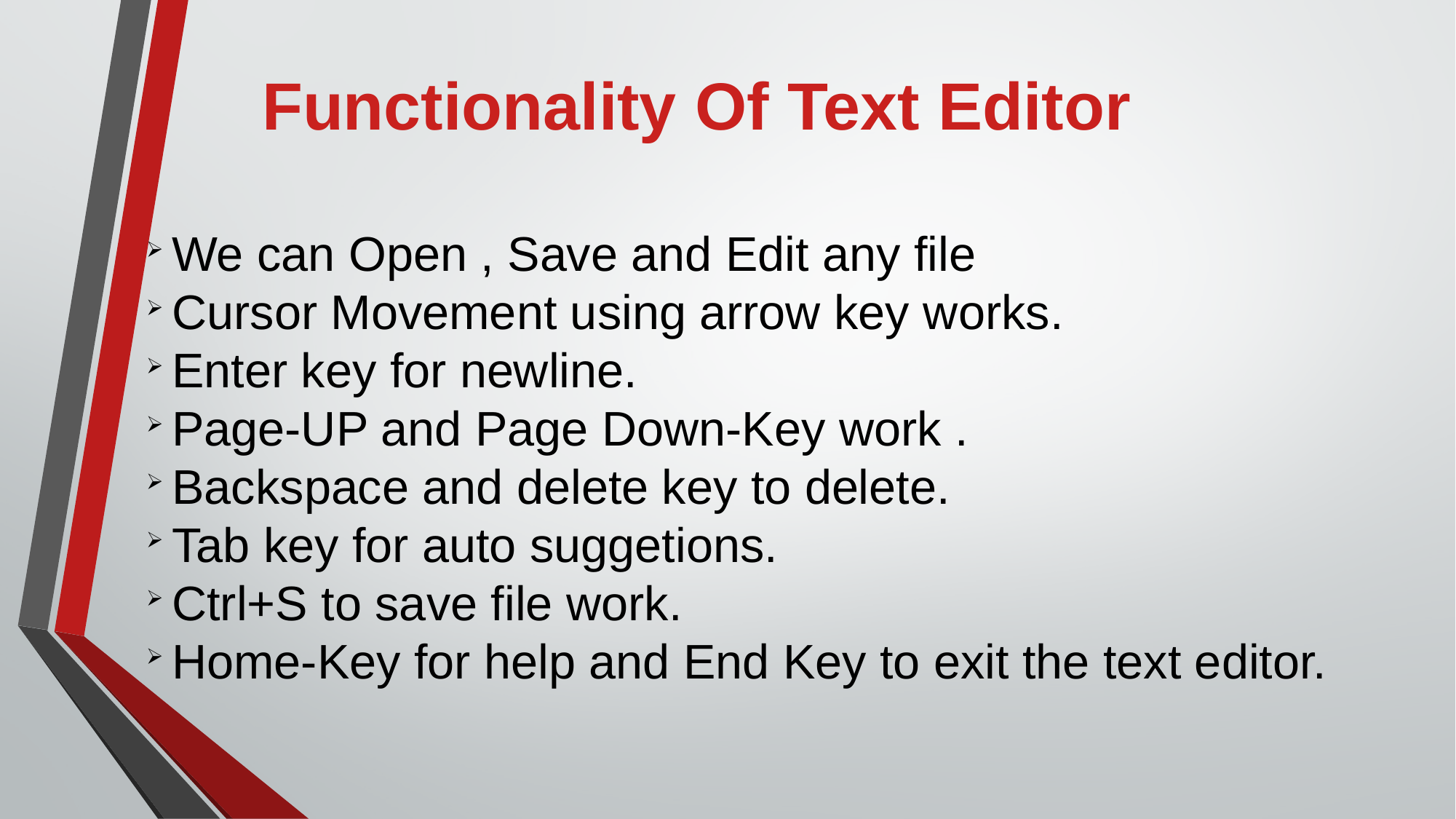

Functionality Of Text Editor
We can Open , Save and Edit any file
Cursor Movement using arrow key works.
Enter key for newline.
Page-UP and Page Down-Key work .
Backspace and delete key to delete.
Tab key for auto suggetions.
Ctrl+S to save file work.
Home-Key for help and End Key to exit the text editor.